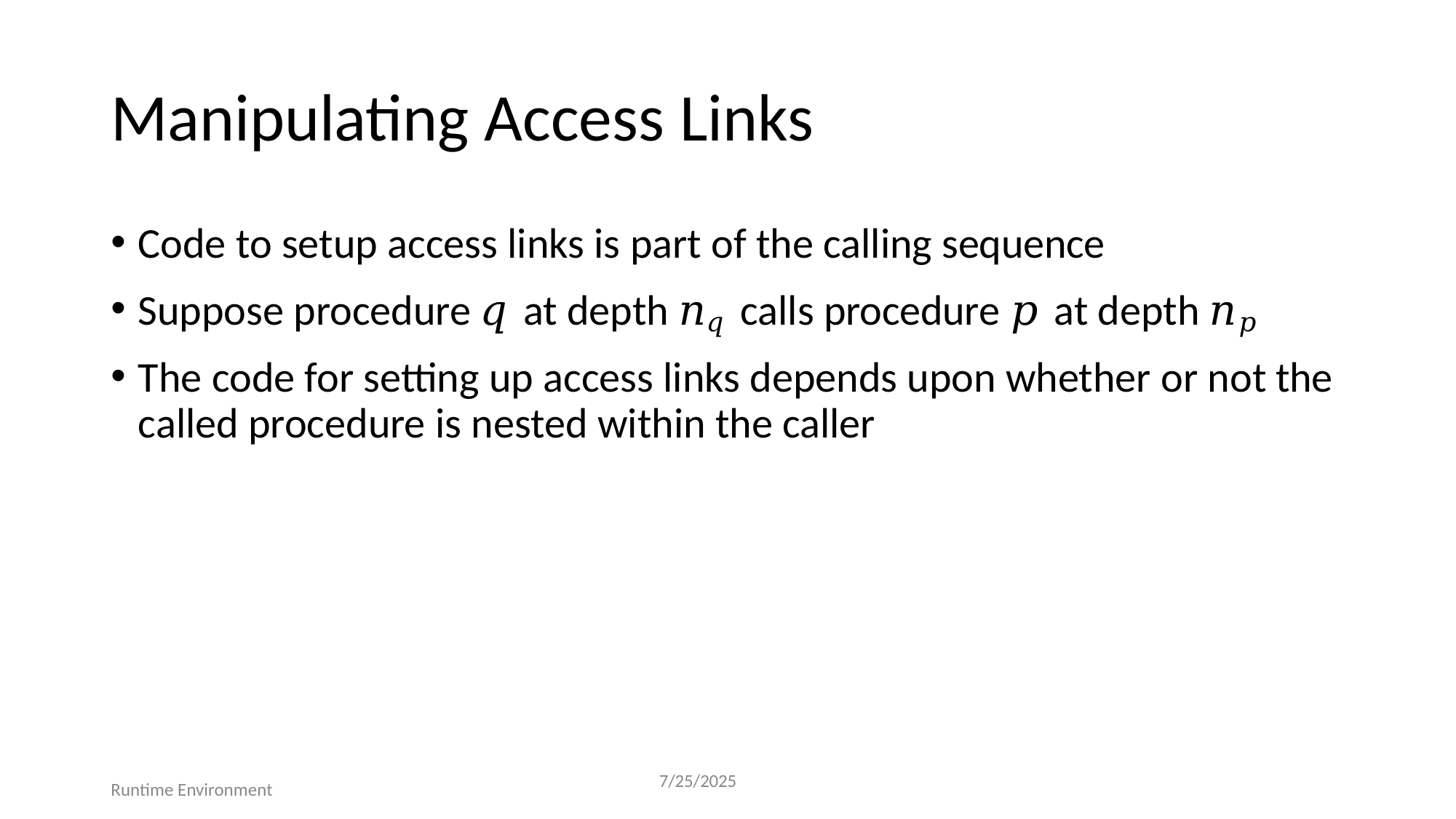

# Manipulating Access Links
Code to setup access links is part of the calling sequence
Suppose procedure 𝑞 at depth 𝑛𝑞 calls procedure 𝑝 at depth 𝑛𝑝
The code for setting up access links depends upon whether or not the called procedure is nested within the caller
62
7/25/2025
Runtime Environment